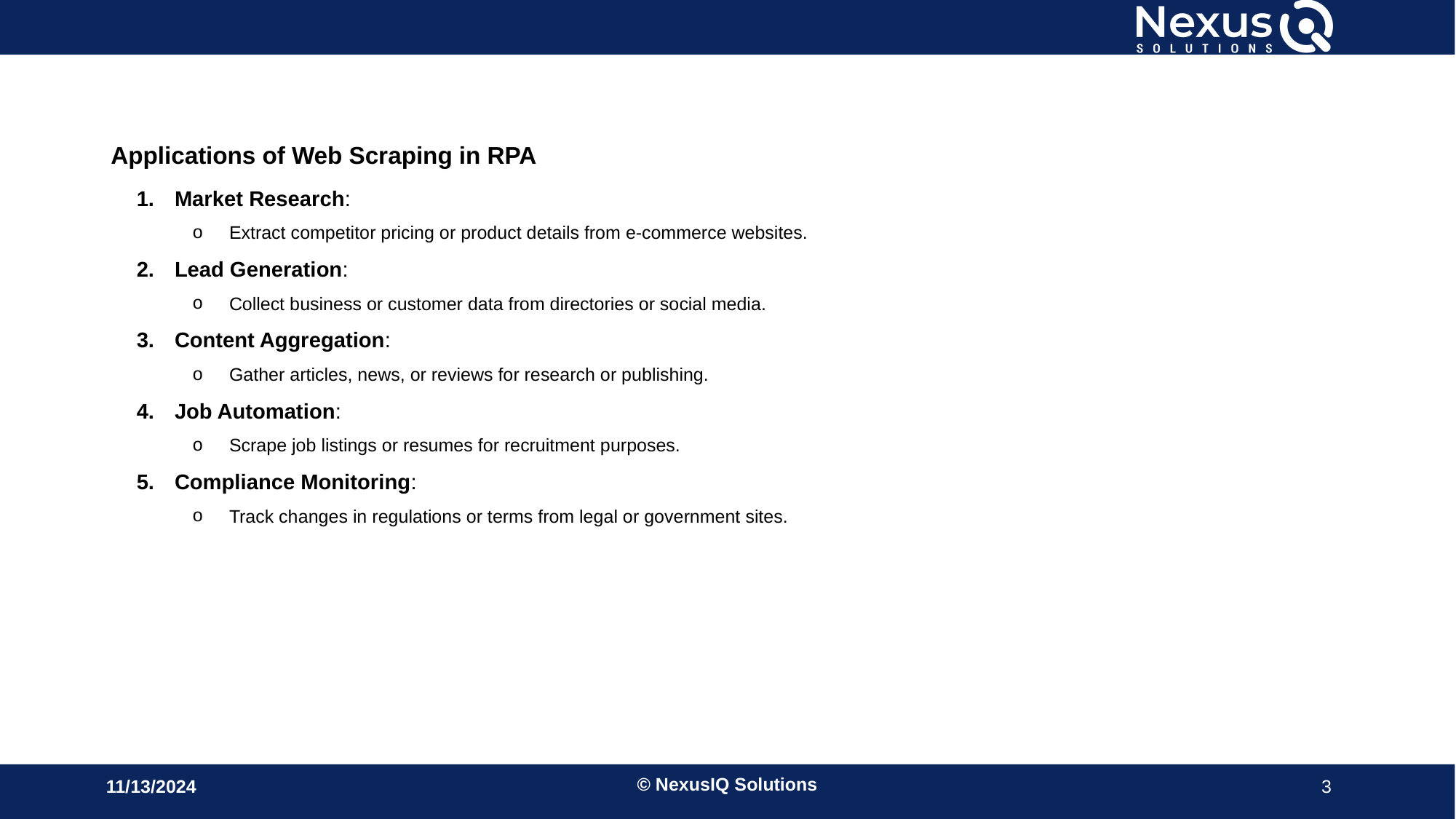

Applications of Web Scraping in RPA
Market Research:
Extract competitor pricing or product details from e-commerce websites.
Lead Generation:
Collect business or customer data from directories or social media.
Content Aggregation:
Gather articles, news, or reviews for research or publishing.
Job Automation:
Scrape job listings or resumes for recruitment purposes.
Compliance Monitoring:
Track changes in regulations or terms from legal or government sites.